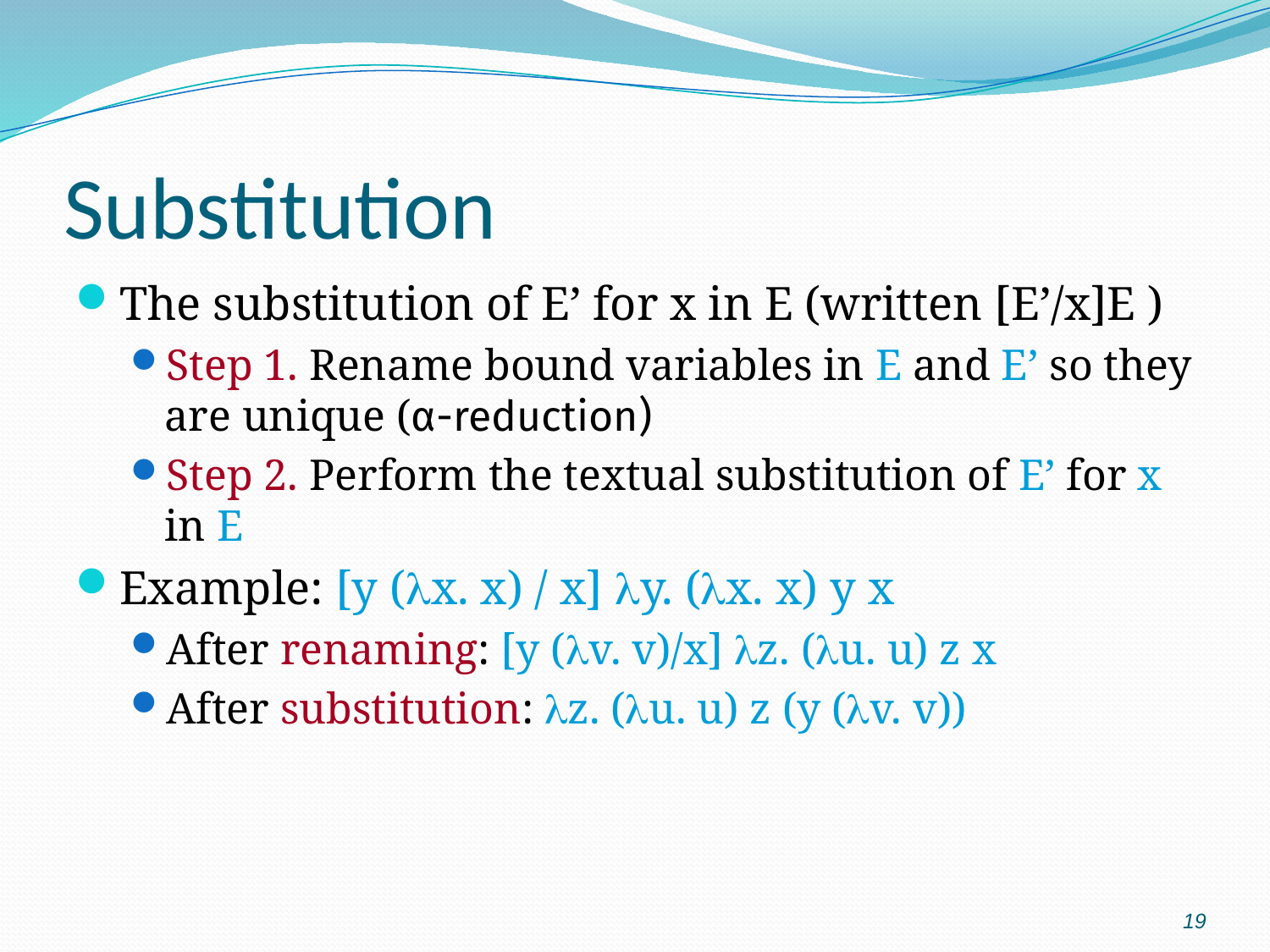

# Substitution
The substitution of E’ for x in E (written [E’/x]E )
Step 1. Rename bound variables in E and E’ so they are unique (α-reduction)
Step 2. Perform the textual substitution of E’ for x in E
Example: [y (λx. x) / x] λy. (λx. x) y x
After renaming: [y (λv. v)/x] λz. (λu. u) z x
After substitution: λz. (λu. u) z (y (λv. v))
19